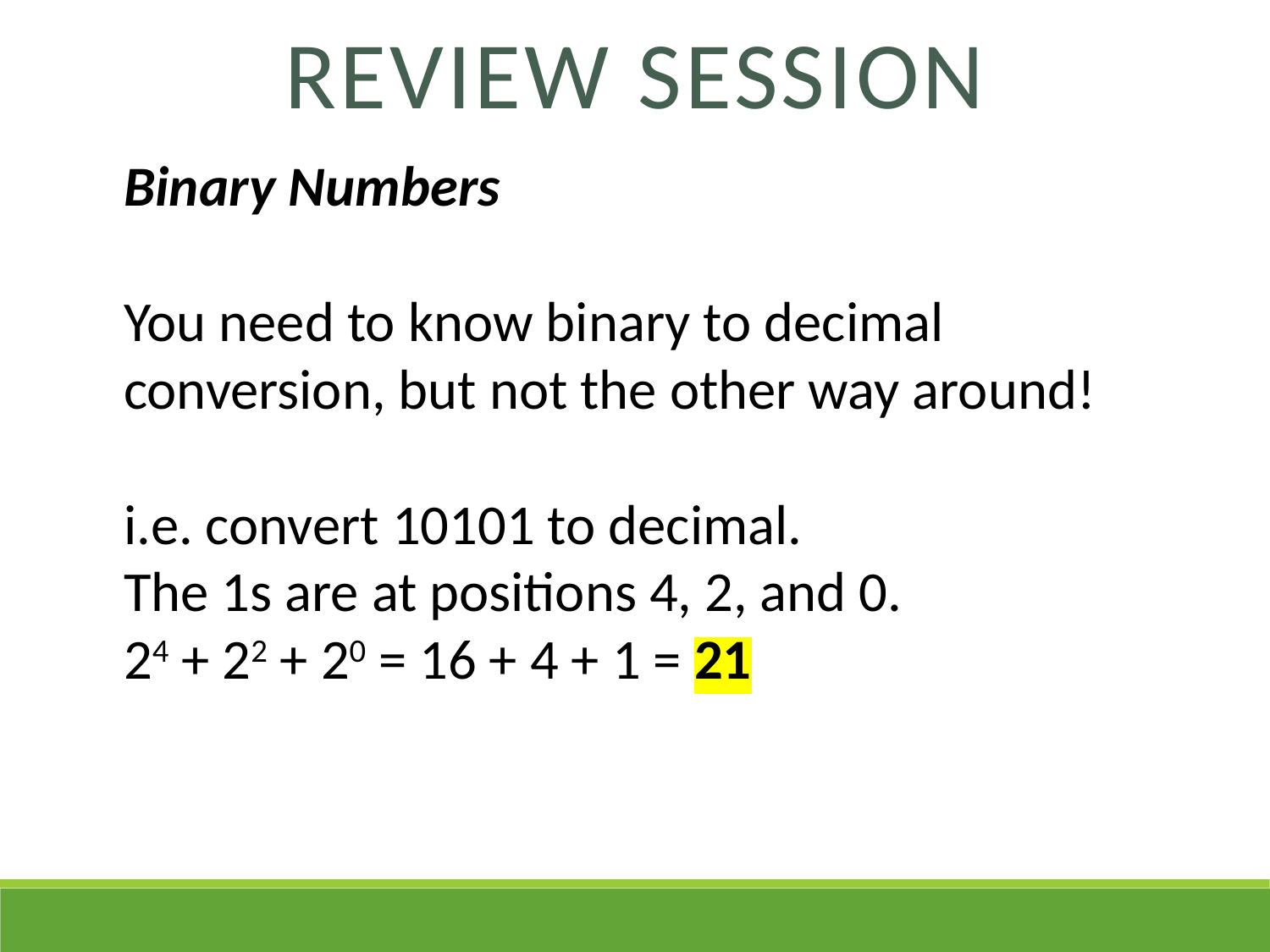

REVIEW SESSION
Binary Numbers

You need to know binary to decimal conversion, but not the other way around!

i.e. convert 10101 to decimal.
The 1s are at positions 4, 2, and 0.
24 + 22 + 20 = 16 + 4 + 1 = 21